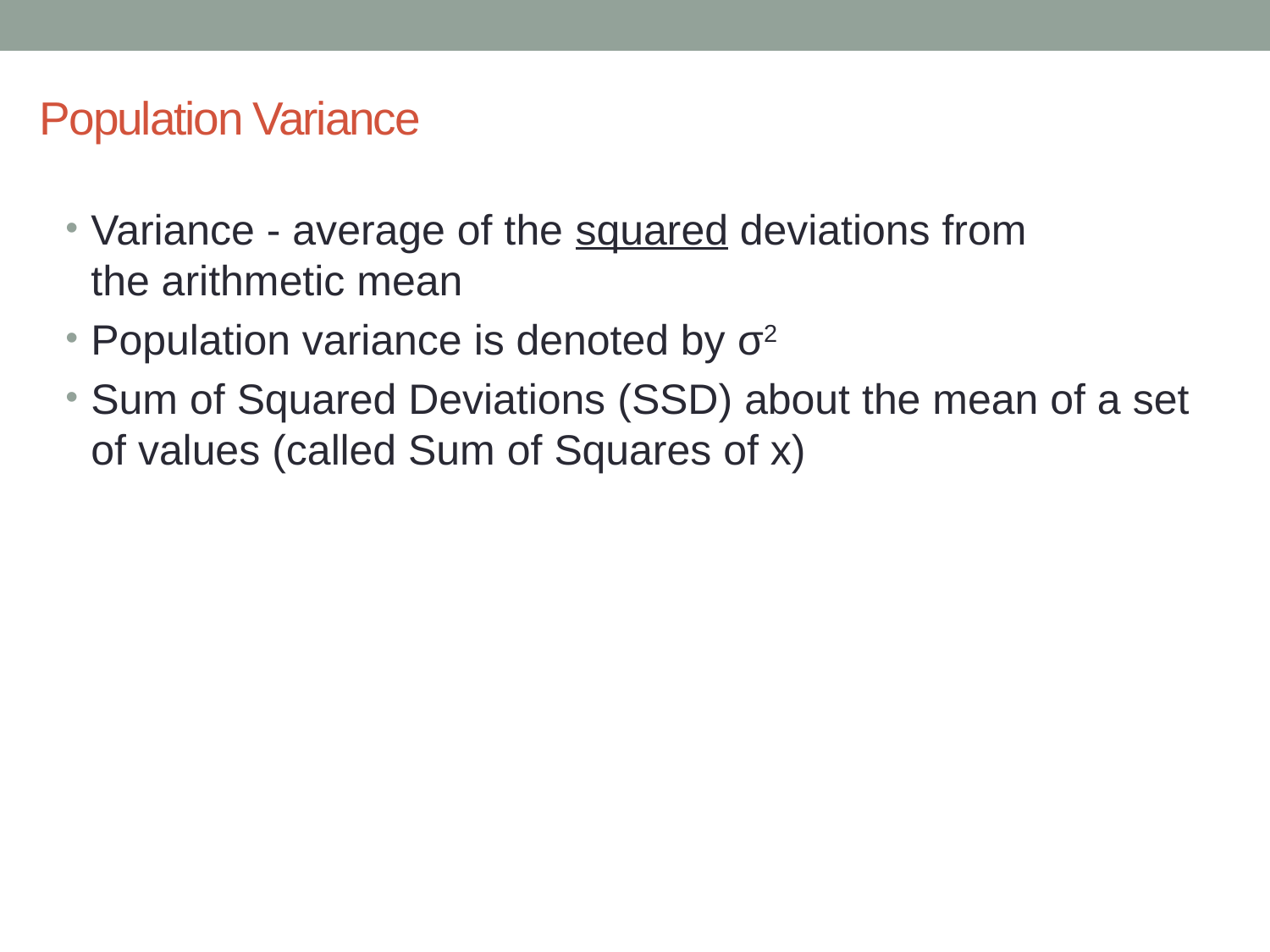

# Population Variance
Variance - average of the squared deviations from
the arithmetic mean
Population variance is denoted by σ2
Sum of Squared Deviations (SSD) about the mean of a set of values (called Sum of Squares of x)